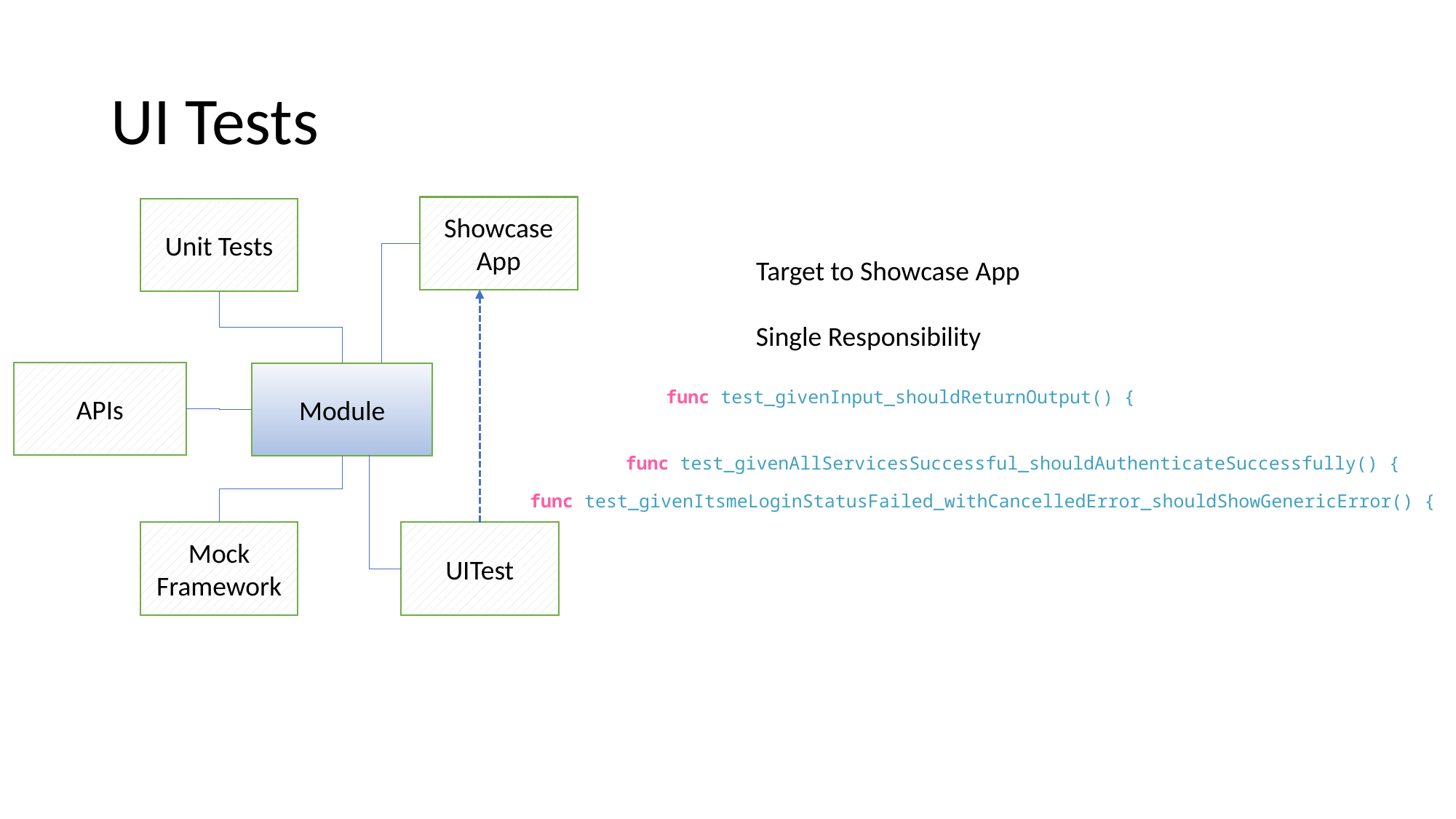

# UI Tests
Showcase App
Unit Tests
Target to Showcase App
Single Responsibility
APIs
Module
func test_givenInput_shouldReturnOutput() {
func test_givenAllServicesSuccessful_shouldAuthenticateSuccessfully() {
func test_givenItsmeLoginStatusFailed_withCancelledError_shouldShowGenericError() {
UITest
Mock Framework